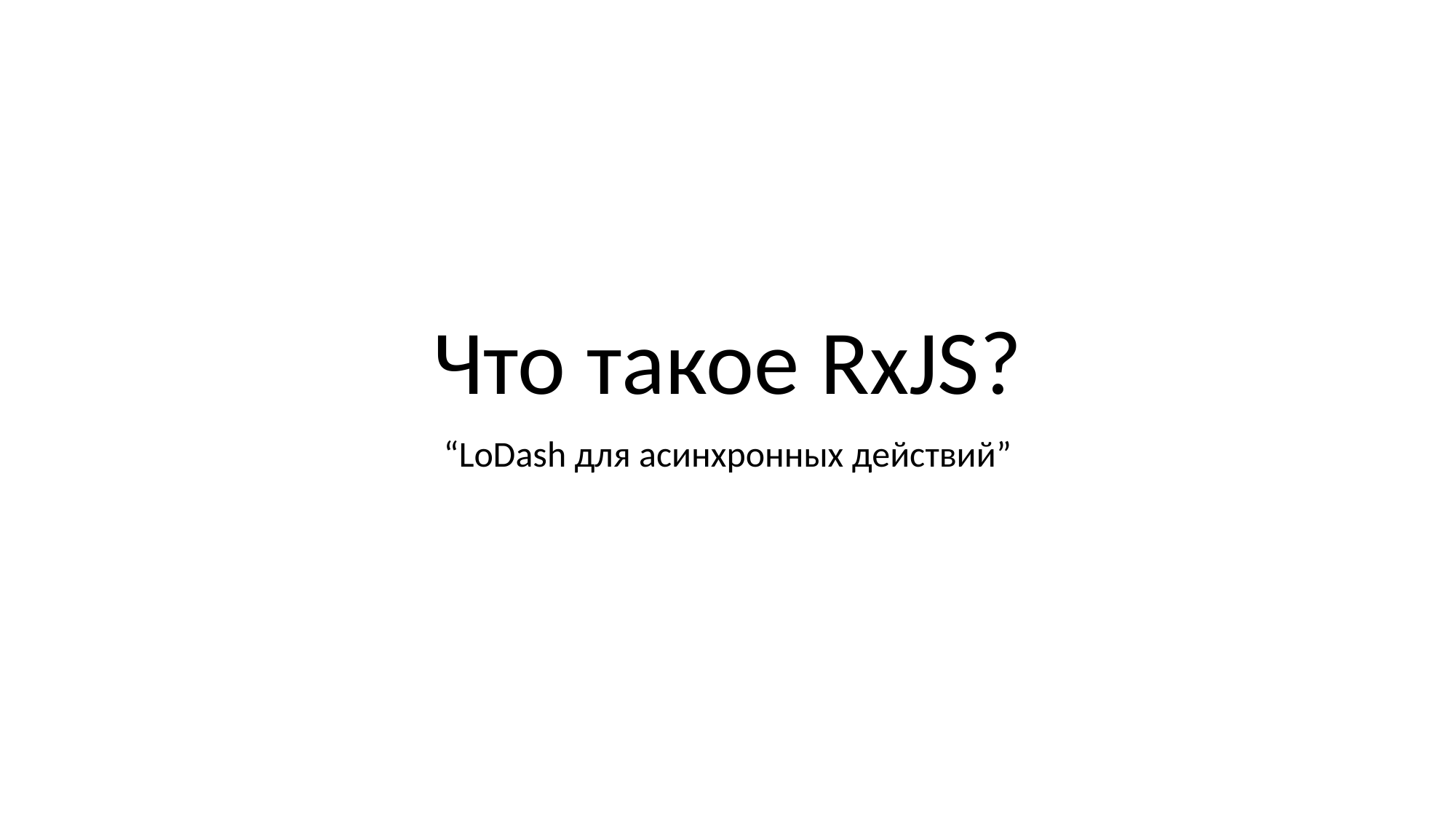

# Что такое RxJS?
“LoDash для асинхронных действий”